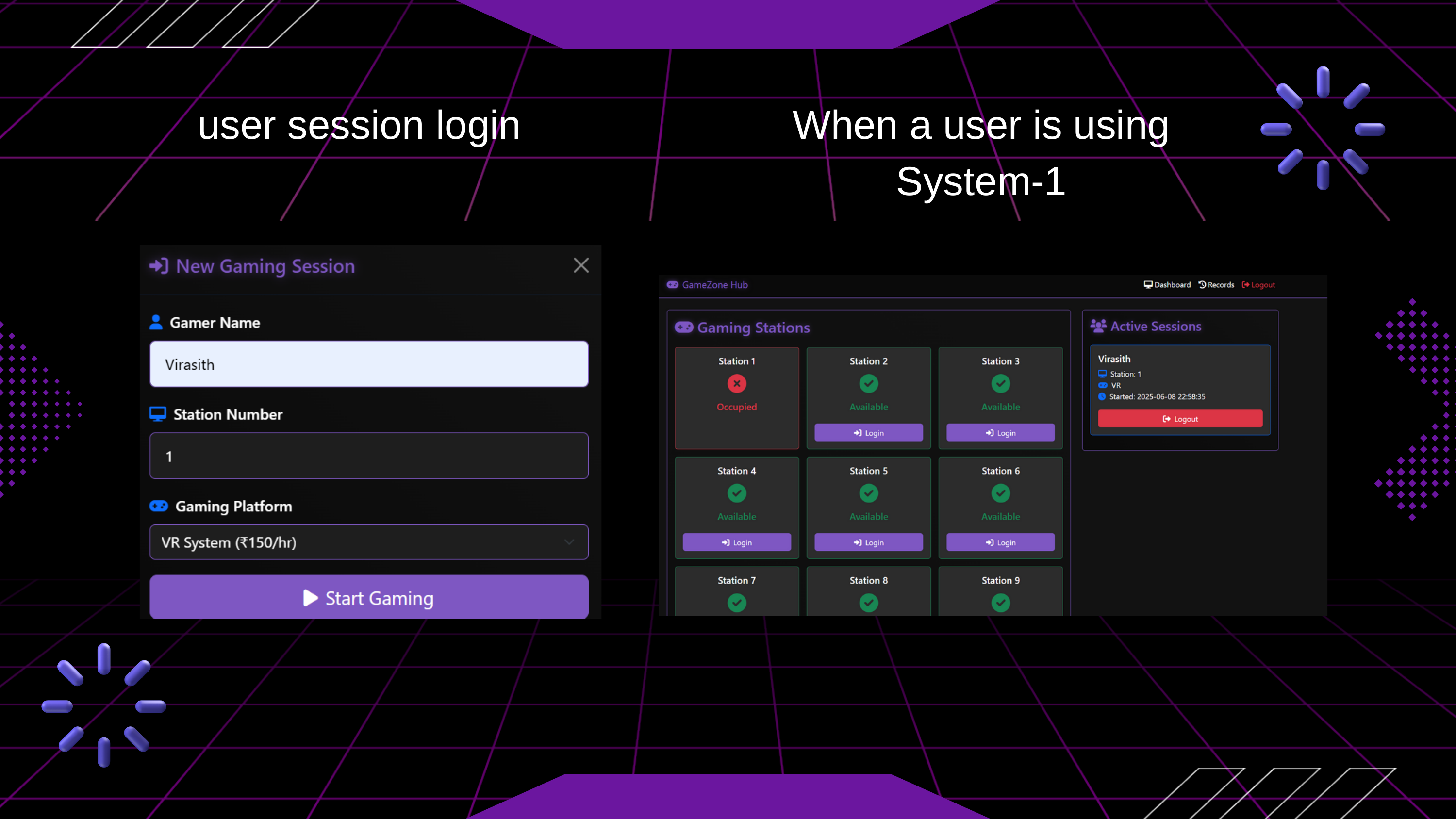

user session login
When a user is using System-1